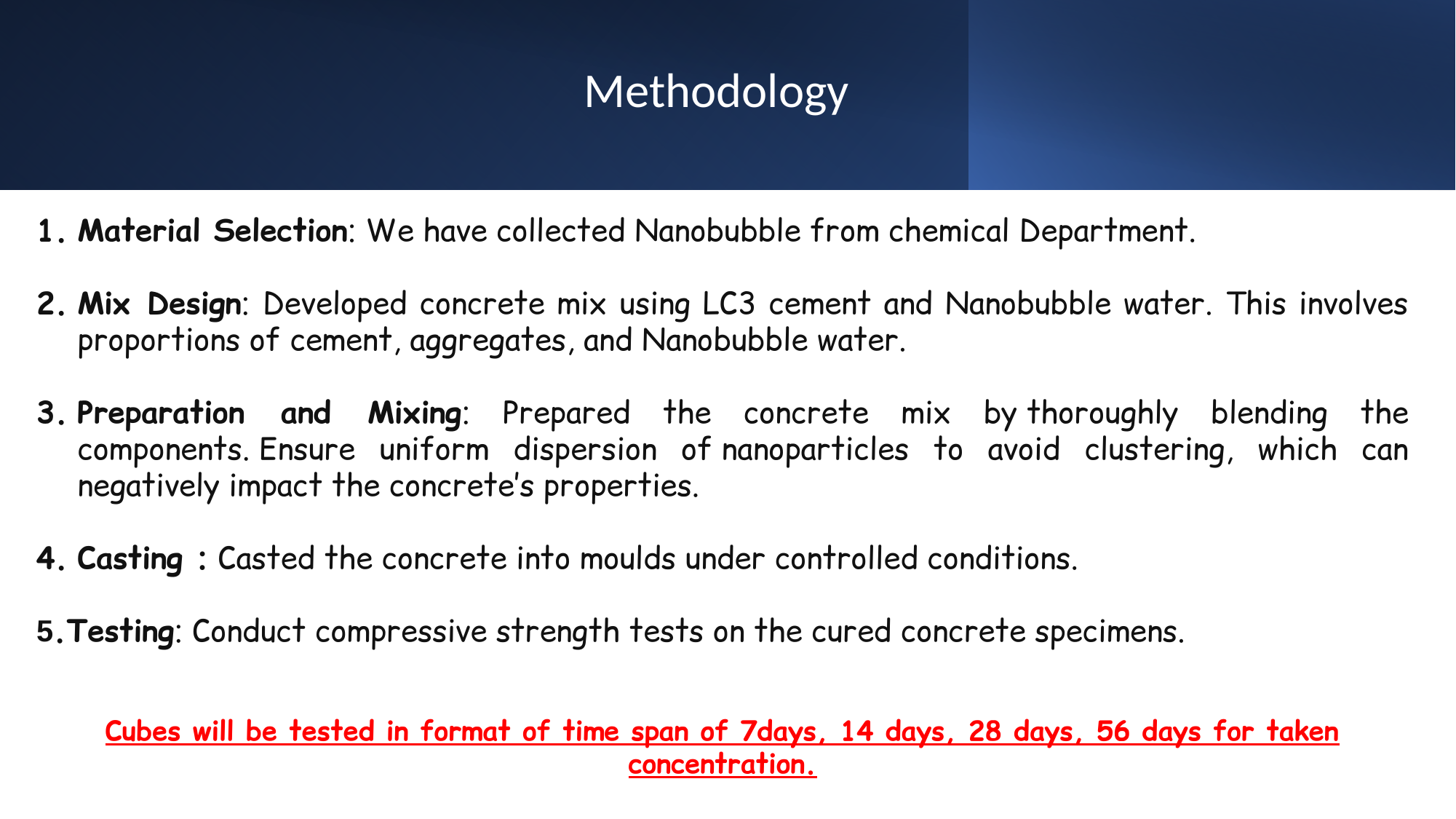

#
Methodology
Material Selection: We have collected Nanobubble from chemical Department.

Mix Design: Developed concrete mix using LC3 cement and Nanobubble water. This involves proportions of cement, aggregates, and Nanobubble water.

Preparation and Mixing: Prepared the concrete mix by thoroughly blending the components. Ensure uniform dispersion of nanoparticles to avoid clustering, which can negatively impact the concrete’s properties.

Casting : Casted the concrete into moulds under controlled conditions.

5.Testing: Conduct compressive strength tests on the cured concrete specimens.

Cubes will be tested in format of time span of 7days, 14 days, 28 days, 56 days for taken concentration.

9